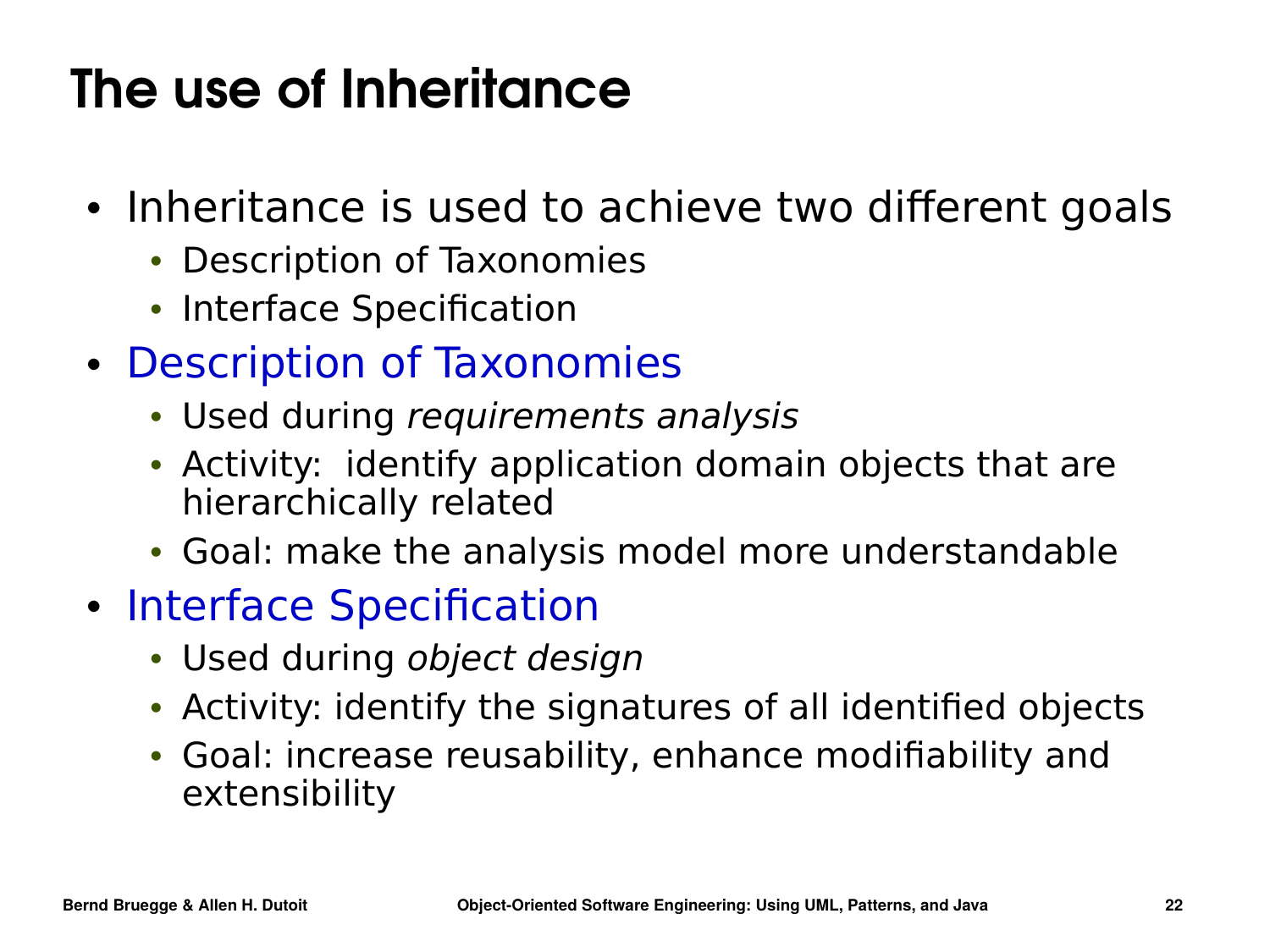

# The use of Inheritance
Inheritance is used to achieve two different goals
Description of Taxonomies
Interface Specification
Description of Taxonomies
Used during requirements analysis
Activity:  identify application domain objects that are  hierarchically related
Goal: make the analysis model more understandable
Interface Specification
Used during object design
Activity: identify the signatures of all identified objects
Goal: increase reusability, enhance modifiability and extensibility